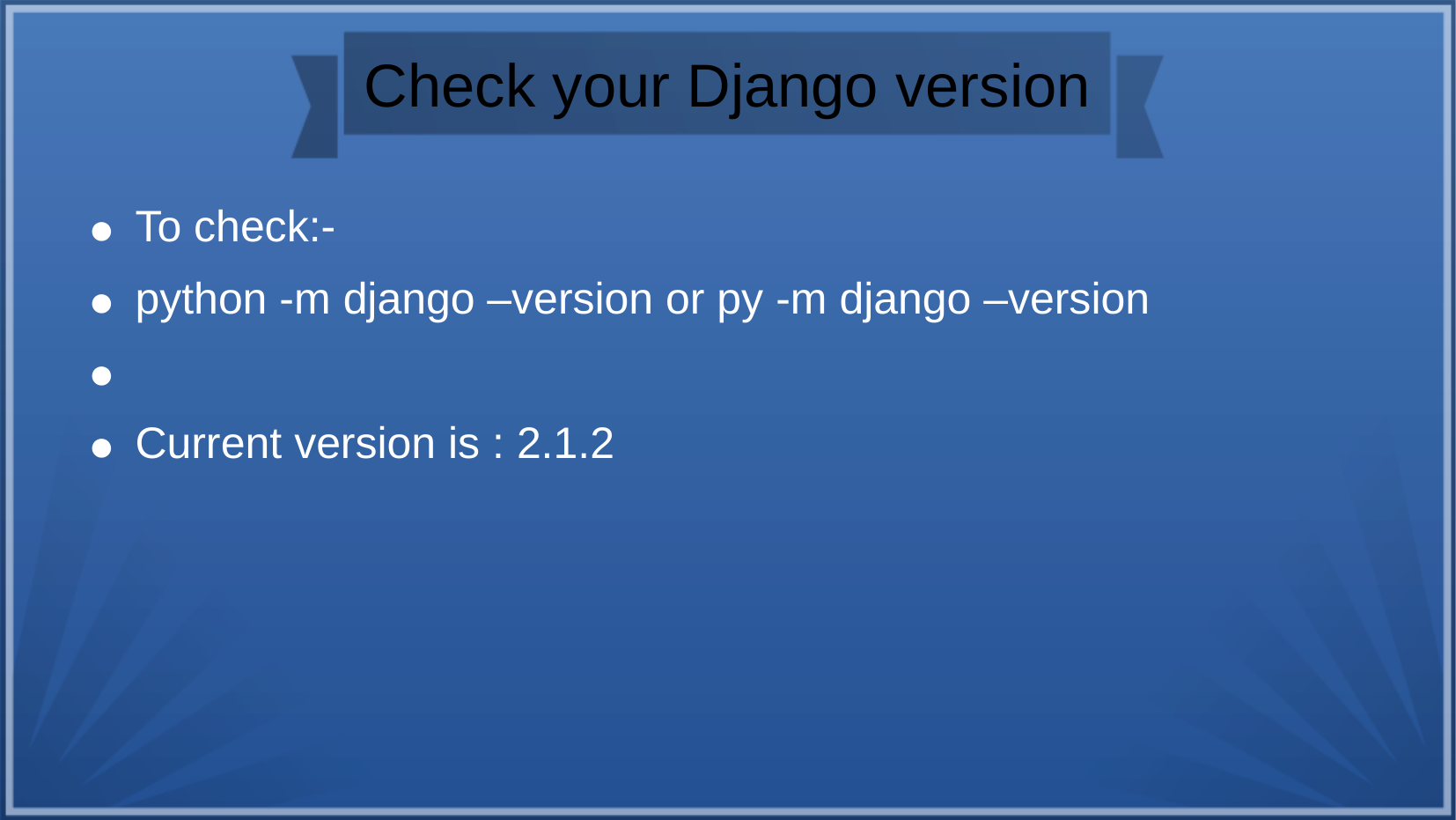

Check your Django version
To check:-
python -m django –version or py -m django –version

Current version is : 2.1.2